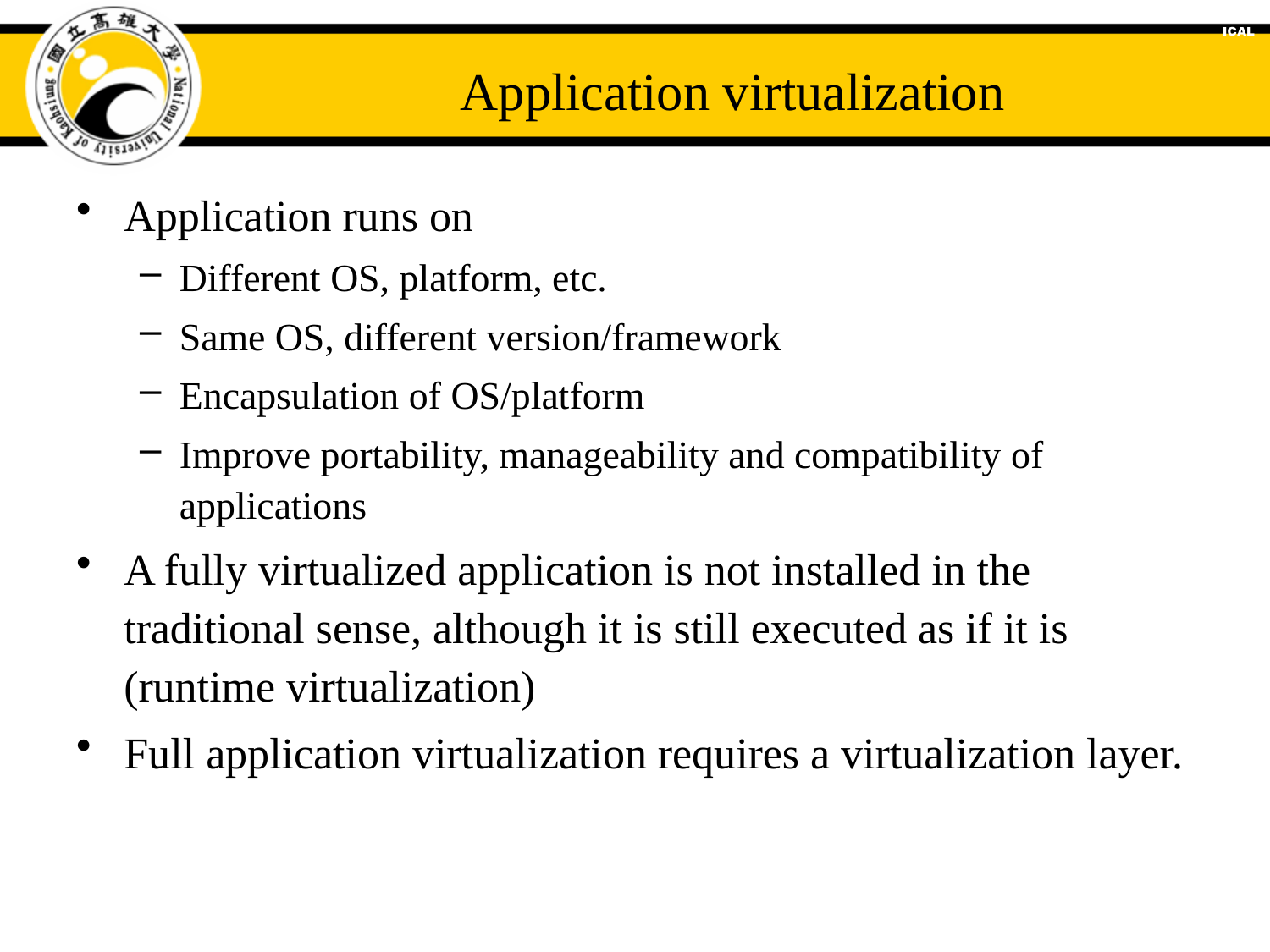

# Application virtualization
Application runs on
Different OS, platform, etc.
Same OS, different version/framework
Encapsulation of OS/platform
Improve portability, manageability and compatibility of applications
A fully virtualized application is not installed in the traditional sense, although it is still executed as if it is (runtime virtualization)
Full application virtualization requires a virtualization layer.